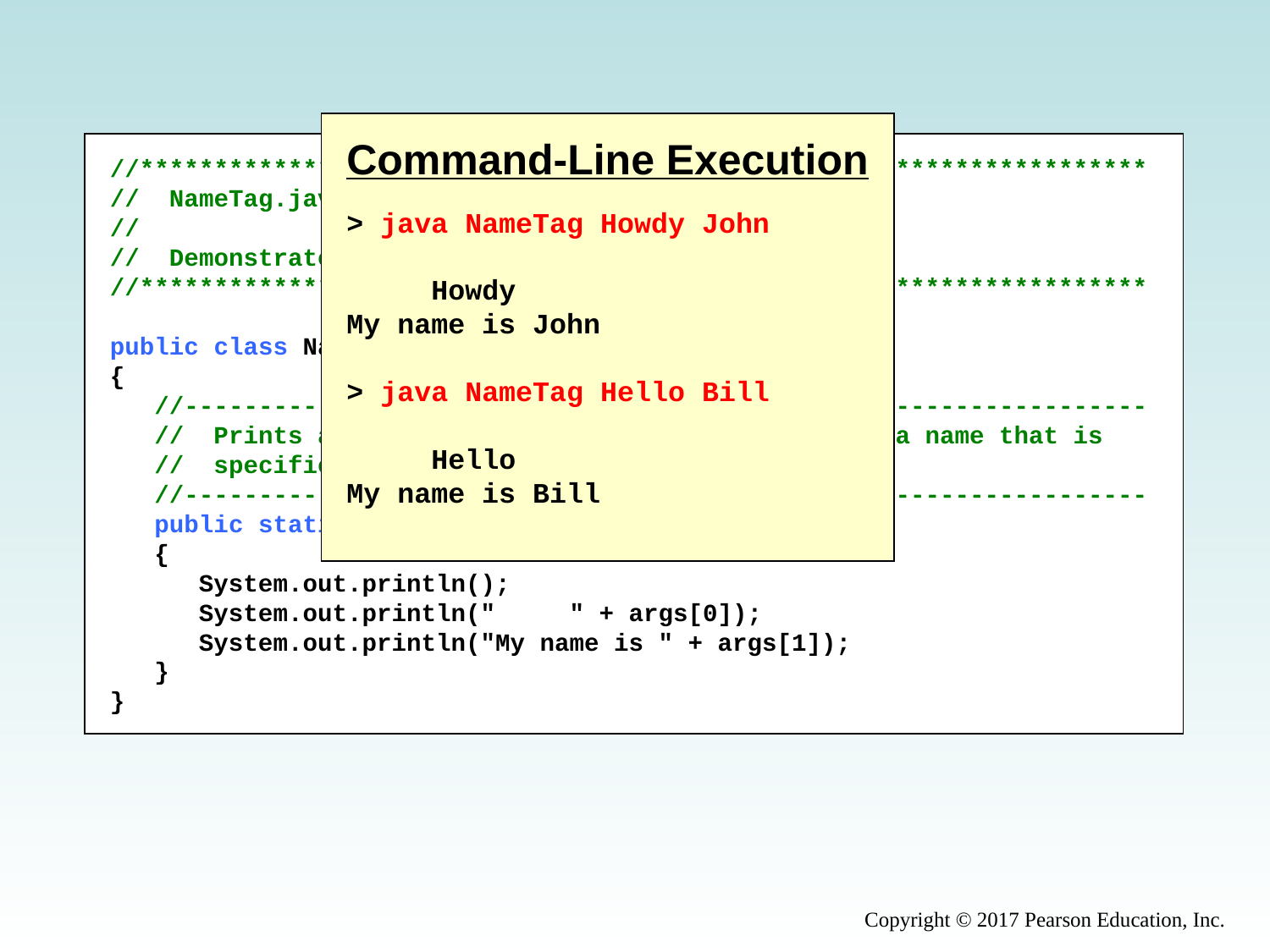

Command-Line Execution
> java NameTag Howdy John

     Howdy
My name is John

> java NameTag Hello Bill

     Hello
My name is Bill

//********************************************************************
//  NameTag.java       Author: Lewis/Loftus
//
//  Demonstrates the use of command line arguments.
//********************************************************************

public class NameTag
{
   //-----------------------------------------------------------------
   //  Prints a simple name tag using a greeting and a name that is
   //  specified by the user.
   //-----------------------------------------------------------------
   public static void main(String[] args)
   {
      System.out.println();
      System.out.println("     " + args[0]);
      System.out.println("My name is " + args[1]);
   }
}
Copyright © 2017 Pearson Education, Inc.